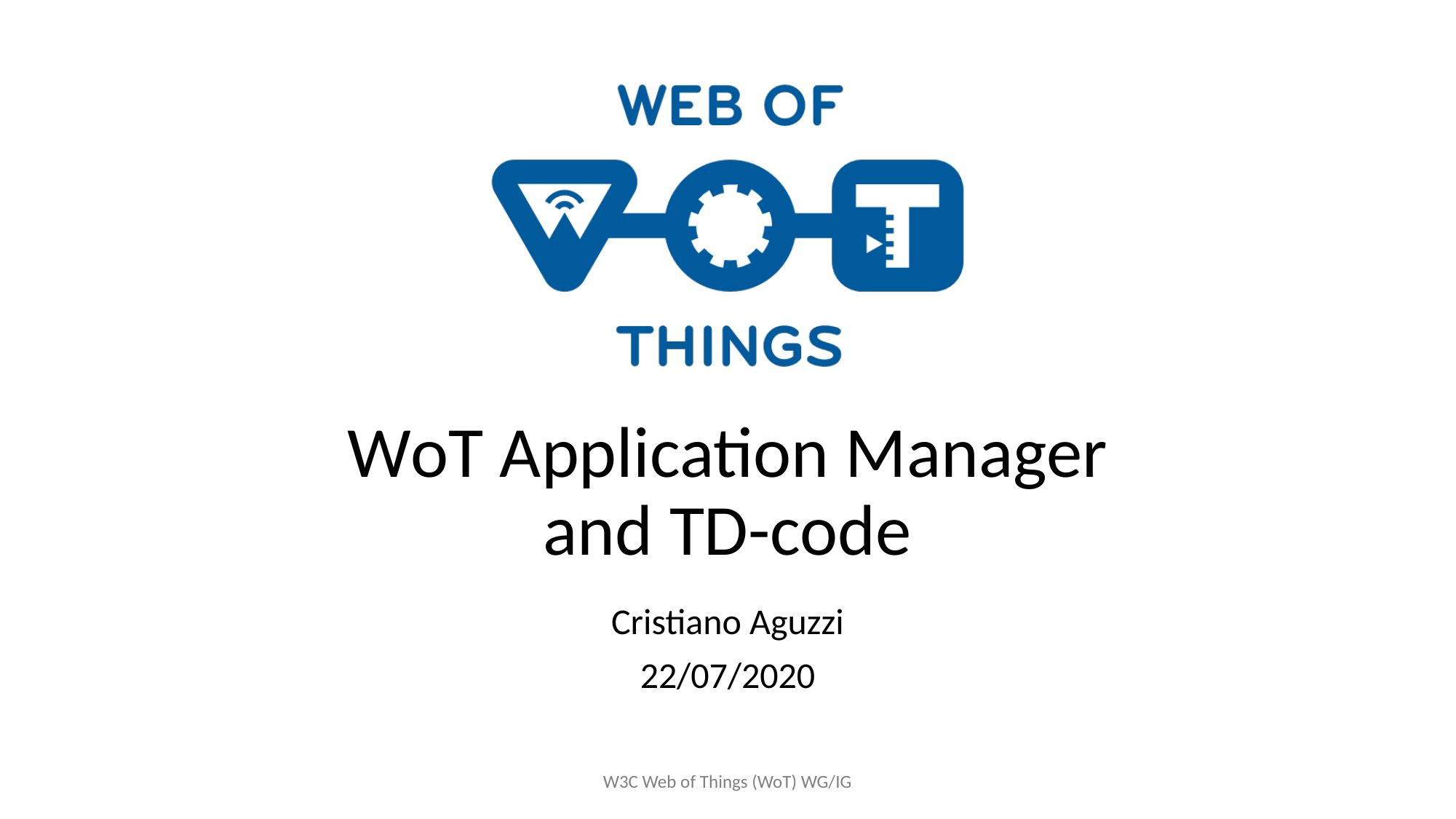

# WoT Application Manager and TD-code
Cristiano Aguzzi
22/07/2020
W3C Web of Things (WoT) WG/IG